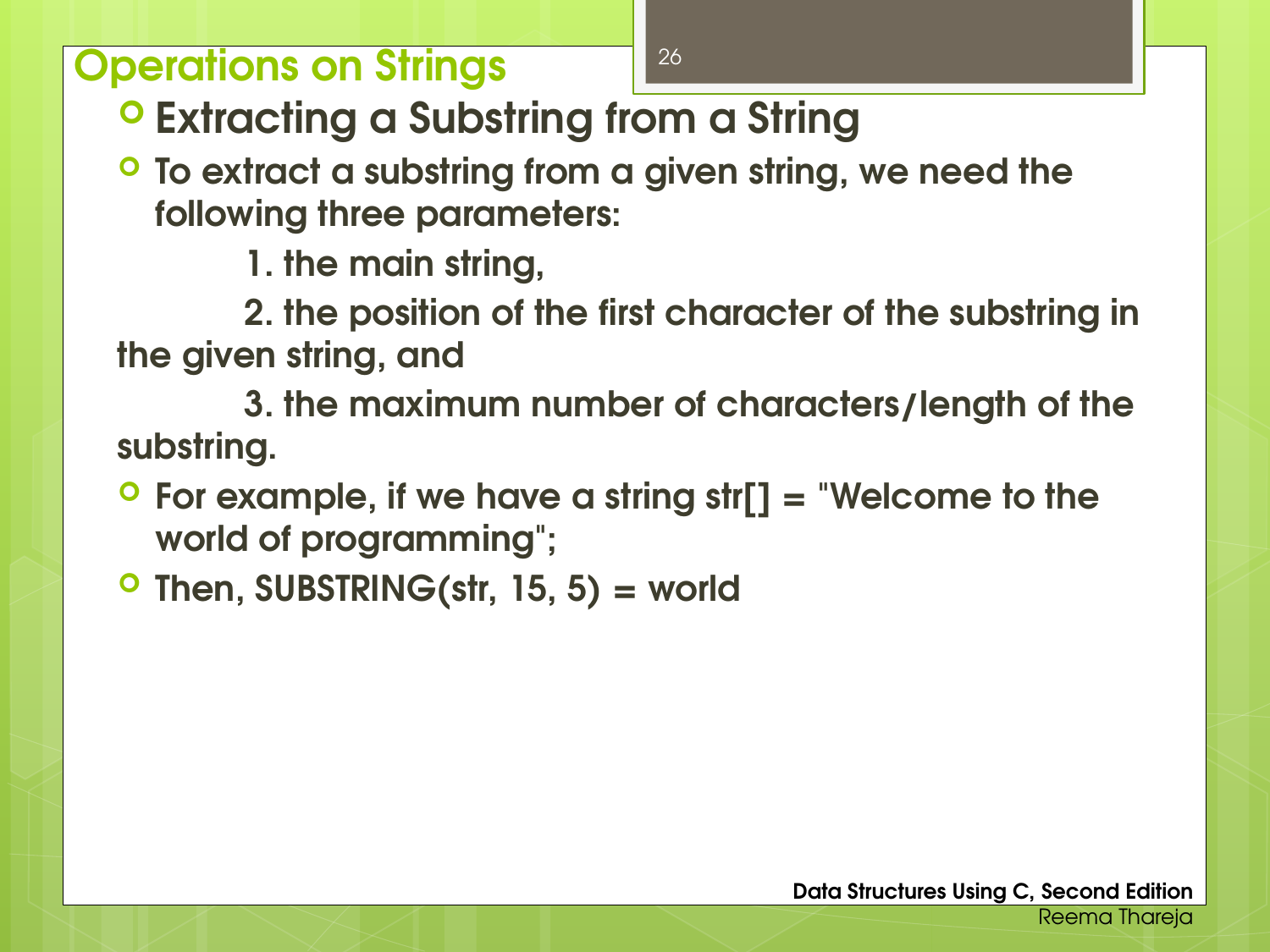

# Operations on Strings
26
Extracting a Substring from a String
To extract a substring from a given string, we need the following three parameters:
	1. the main string,
	2. the position of the first character of the substring in the given string, and
	3. the maximum number of characters/length of the substring.
For example, if we have a string str[] = "Welcome to the world of programming";
Then, SUBSTRING(str, 15, 5) = world
Data Structures Using C, Second Edition
Reema Thareja